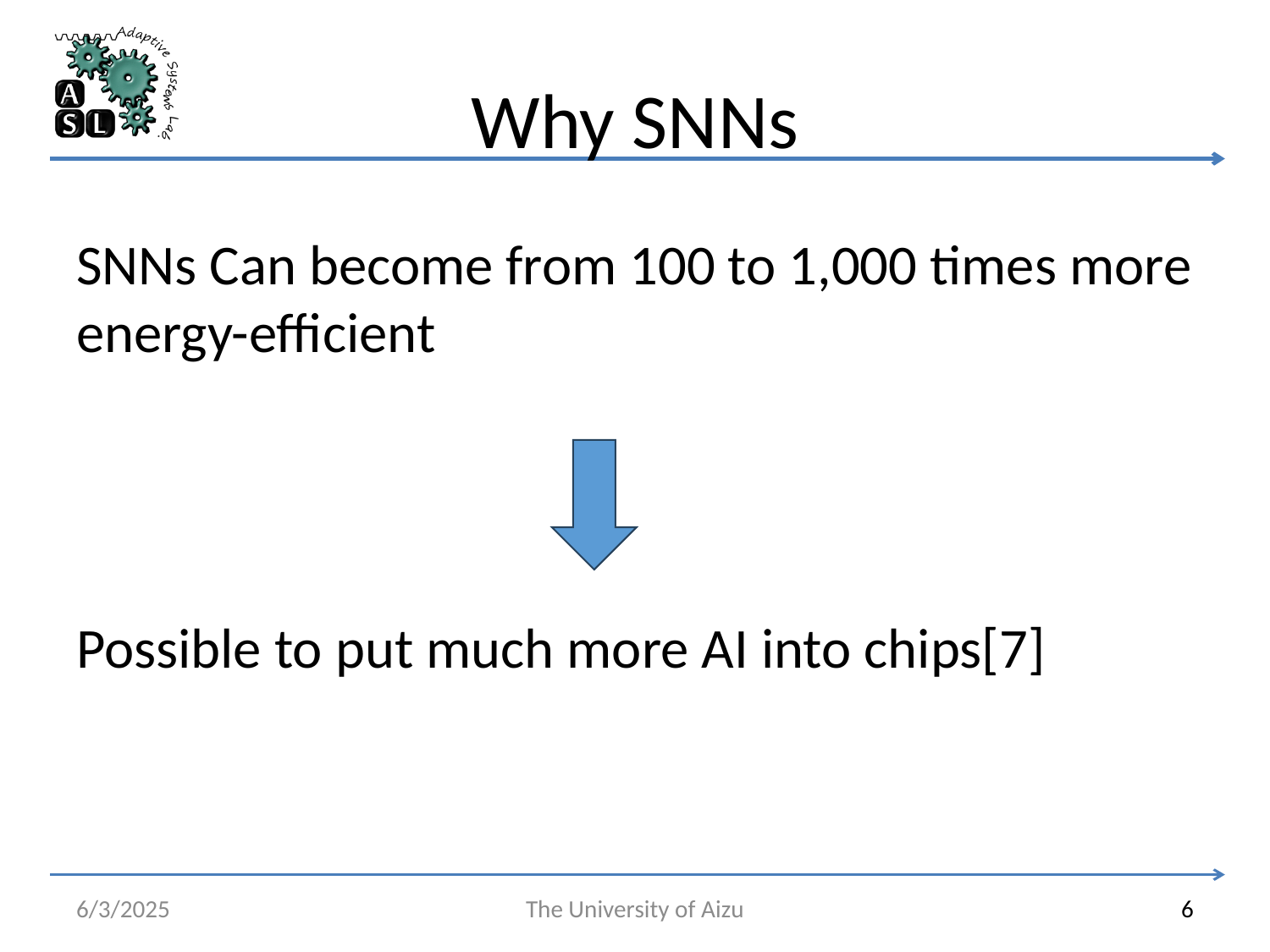

# Why SNNs
SNNs Can become from 100 to 1,000 times more energy-efficient

Possible to put much more AI into chips[7]

6/3/2025
The University of Aizu
6